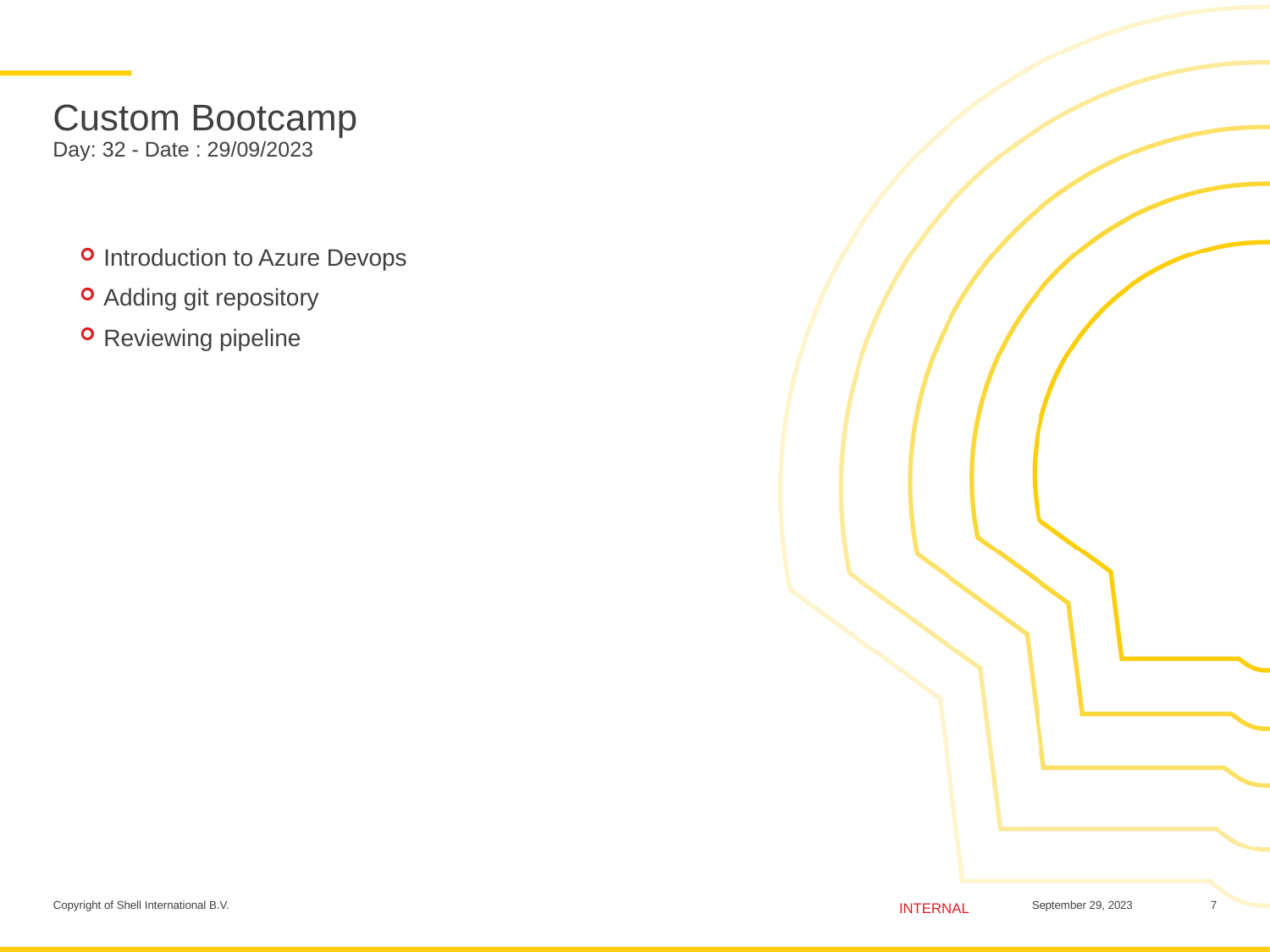

# Custom Bootcamp Day: 32 - Date : 29/09/2023
Introduction to Azure Devops
Adding git repository
Reviewing pipeline

7
September 29, 2023